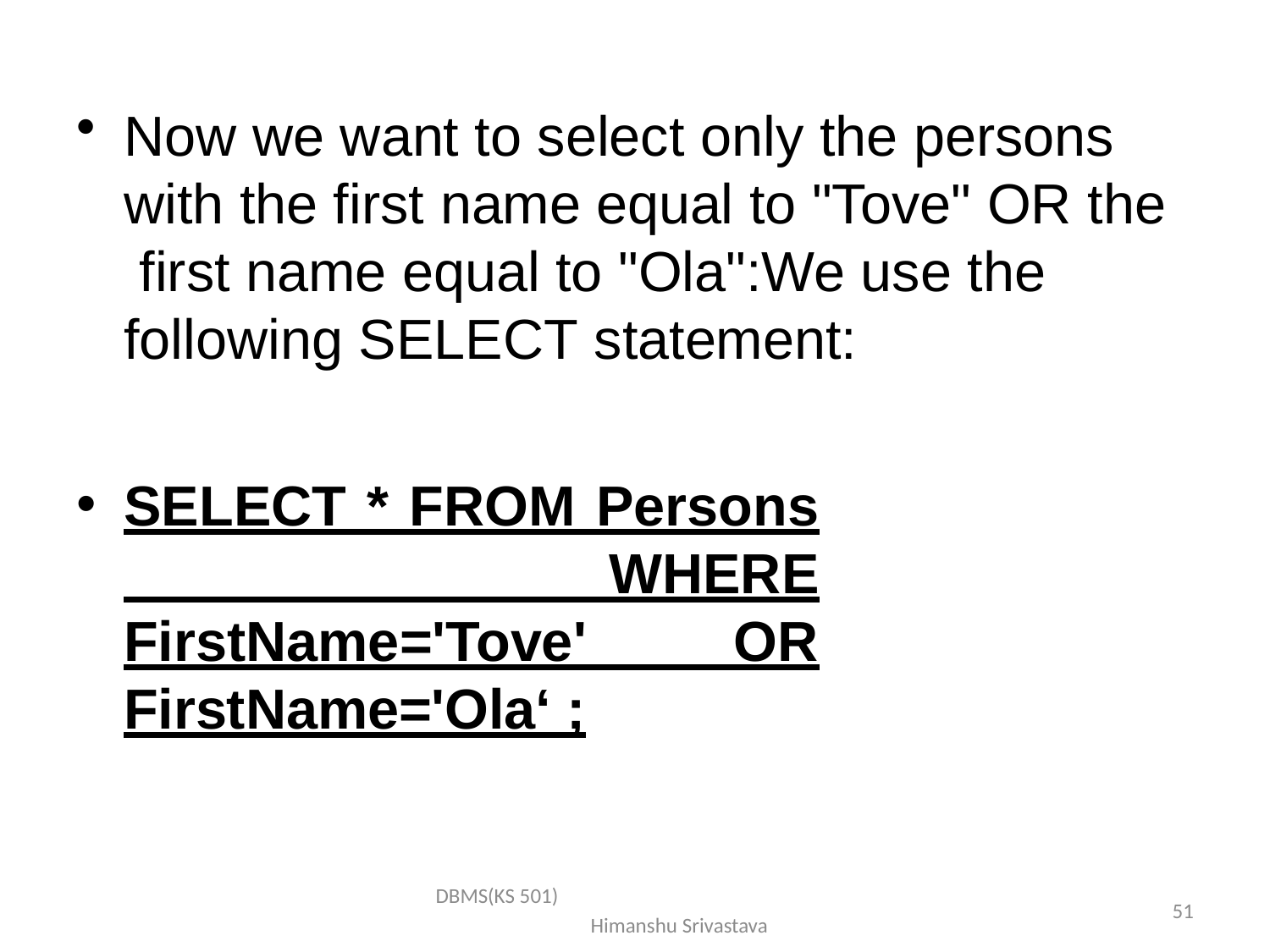

Now we want to select only the persons  with the first name equal to "Tove" OR the  first name equal to "Ola":We use the  following SELECT statement:

SELECT * FROM Persons  WHERE FirstName='Tove'  OR FirstName='Ola‘ ;
DBMS(KS 501)                                                                            Himanshu Srivastava
51